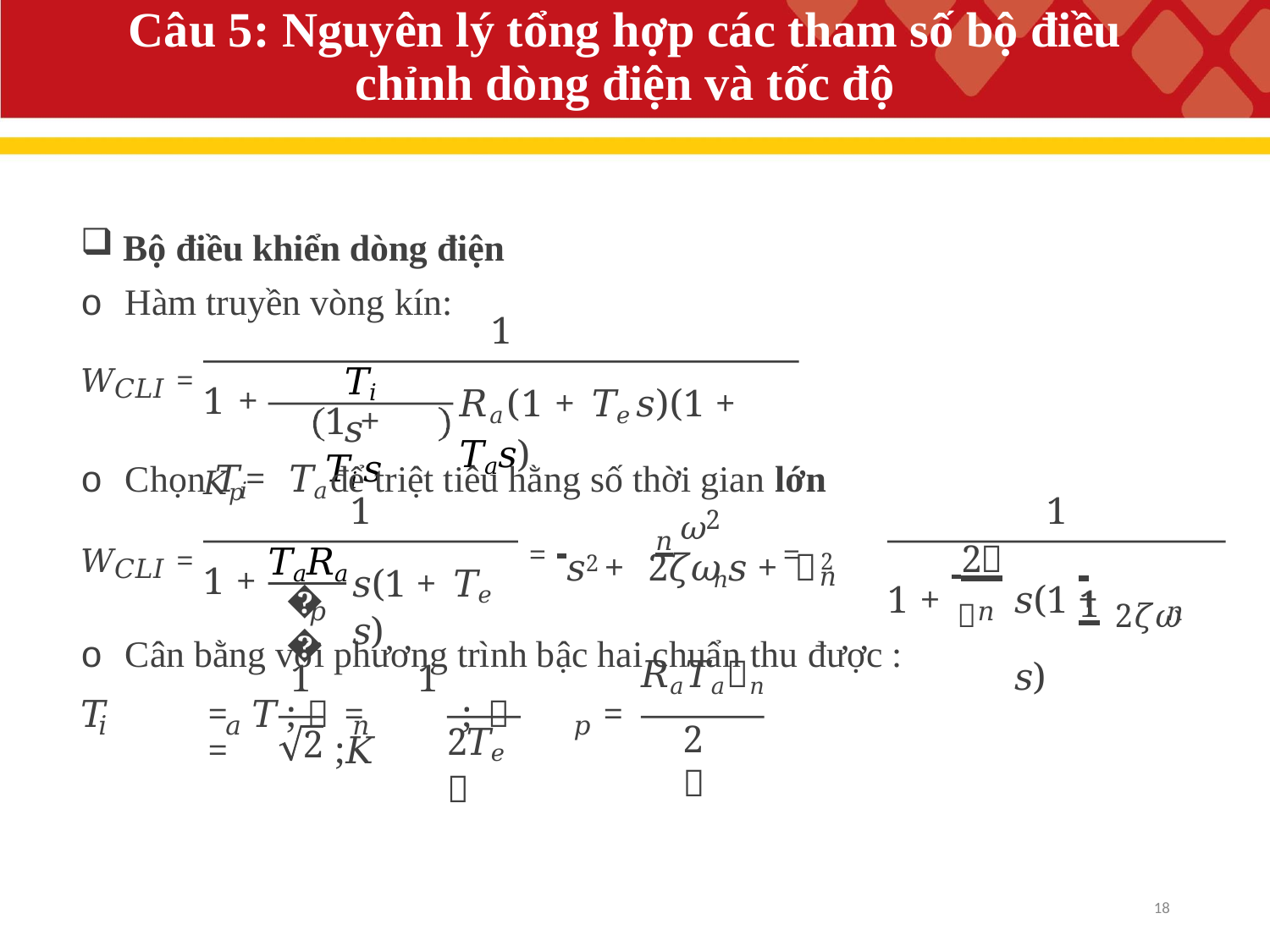

Câu 5: Nguyên lý tổng hợp các tham số bộ điều chỉnh dòng điện và tốc độ

Bộ điều khiển dòng điện
o Hàm truyền vòng kín:
1
𝑊𝐶𝐿𝐼 =
𝑇𝑖 𝑠

1 + 𝐾𝑝
𝑅𝑎(1 + 𝑇𝑒 𝑠)(1 + 𝑇𝑎𝑠)
1 + 𝑇𝑖 𝑠

o Chọn 𝑇𝑖 = 𝑇𝑎 để triệt tiêu hằng số thời gian lớn
𝜔2
1
1
= 	𝑛	=
𝑊𝐶𝐿𝐼 =
𝑇𝑎𝑅𝑎
 2𝜁	 	1
𝑠2 + 2𝜁𝜔𝑛𝑠 + 𝜔2

1 +
𝑠(1 + 𝑇𝑒 𝑠)
1 + 𝜔	𝑠(1 + 2𝜁𝜔	𝑠)
𝑛
𝐾

𝑝
𝑛
𝑛
o Cân bằng với phương trình bậc hai chuẩn thu được :
1	1
𝑇	= 𝑇 ; 𝜁  =	; 𝜔	=	;𝐾
𝑅𝑎𝑇𝑎𝜔𝑛
=
𝑖	𝑎	𝑛
𝑝
2𝑇𝑒 𝜁
2𝜁

2

18